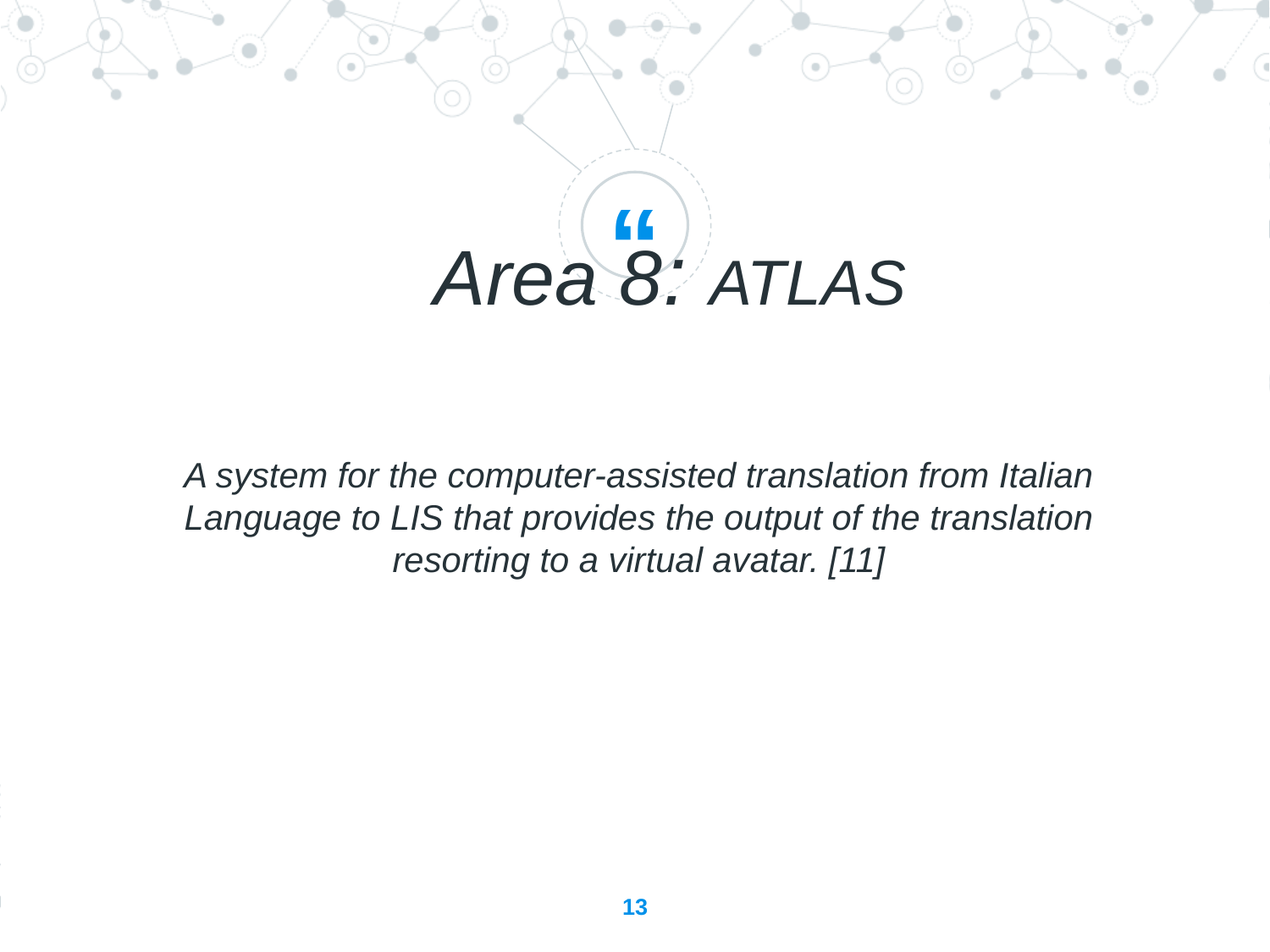

Area 8: ATLAS

A system for the computer-assisted translation from Italian Language to LIS that provides the output of the translation resorting to a virtual avatar. [11]
13